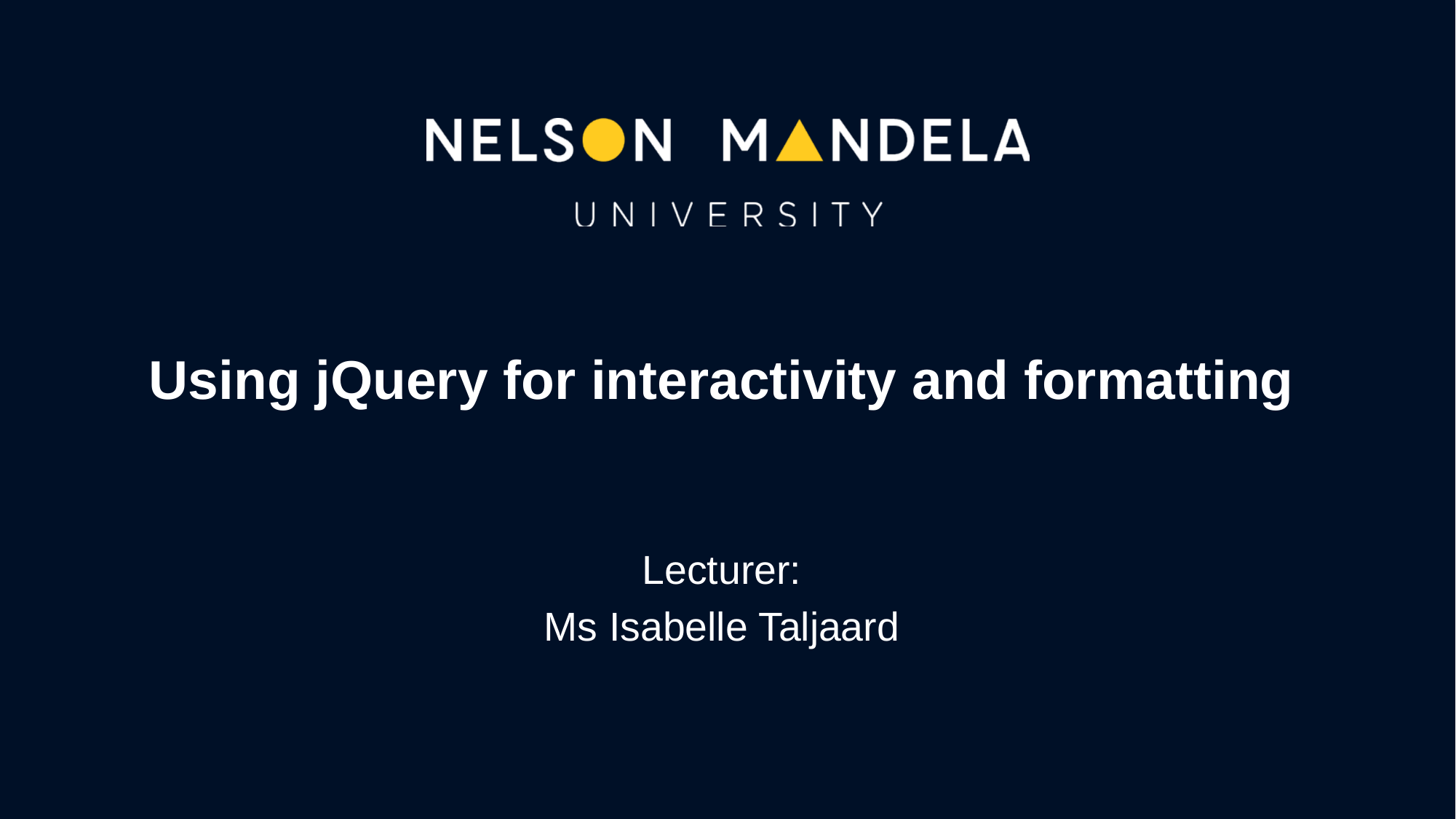

# Using jQuery for interactivity and formatting
Lecturer:
Ms Isabelle Taljaard